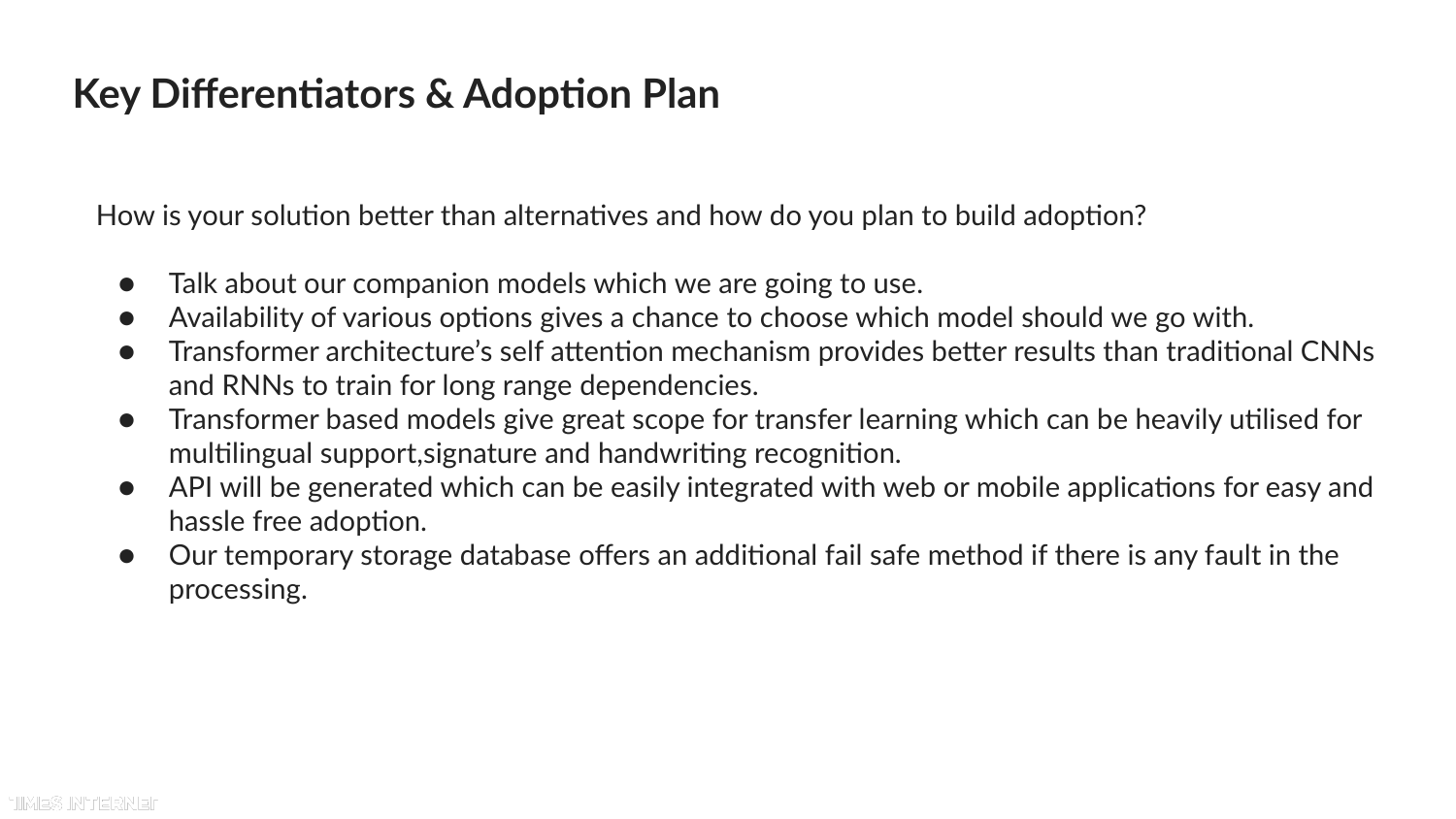

# Key Differentiators & Adoption Plan
How is your solution better than alternatives and how do you plan to build adoption?

Talk about our companion models which we are going to use.
Availability of various options gives a chance to choose which model should we go with.
Transformer architecture’s self attention mechanism provides better results than traditional CNNs and RNNs to train for long range dependencies.
Transformer based models give great scope for transfer learning which can be heavily utilised for multilingual support,signature and handwriting recognition.
API will be generated which can be easily integrated with web or mobile applications for easy and hassle free adoption.
Our temporary storage database offers an additional fail safe method if there is any fault in the processing.